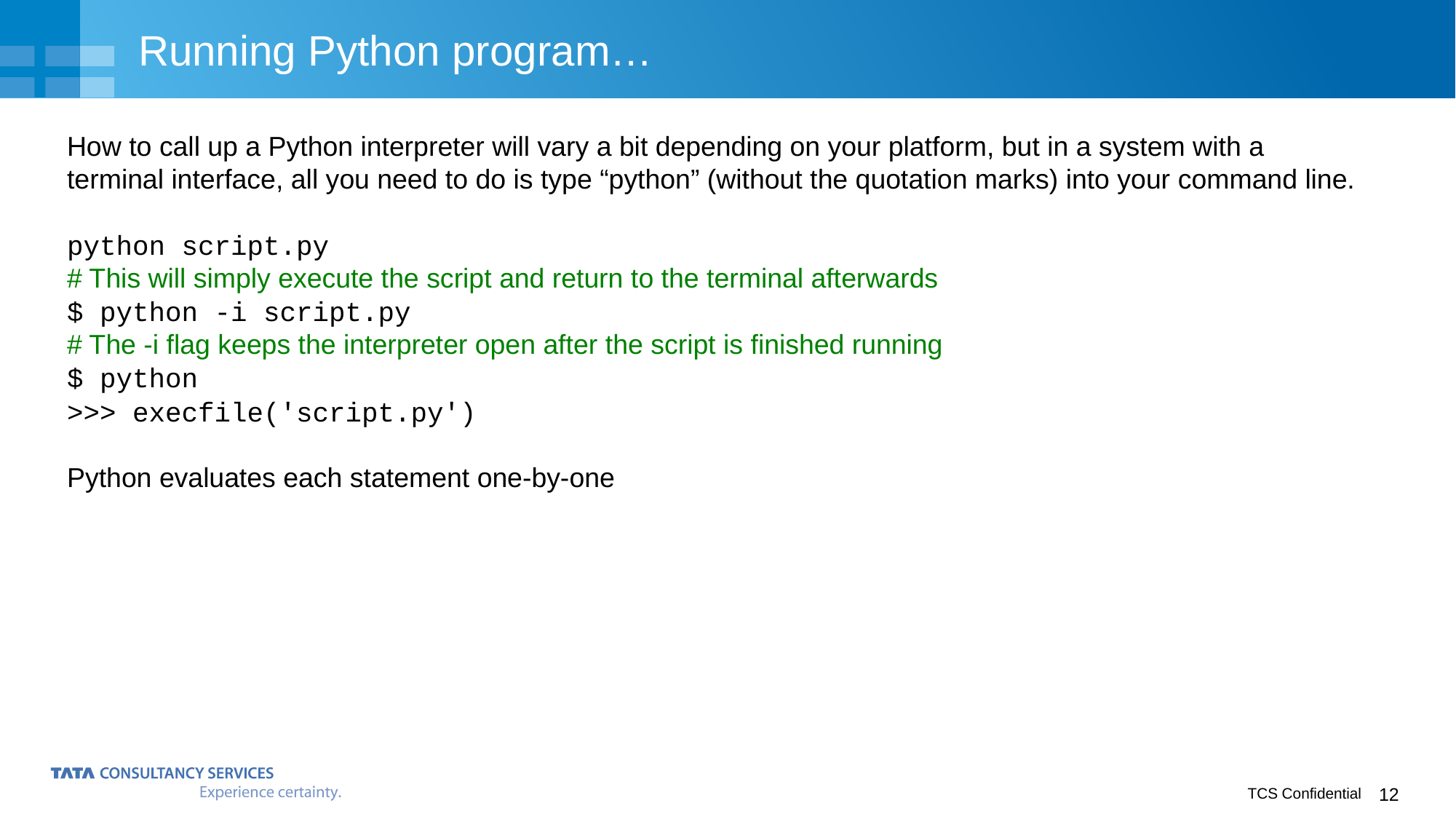

# Running Python program…
How to call up a Python interpreter will vary a bit depending on your platform, but in a system with a terminal interface, all you need to do is type “python” (without the quotation marks) into your command line.

python script.py
# This will simply execute the script and return to the terminal afterwards
$ python -i script.py
# The -i flag keeps the interpreter open after the script is finished running
$ python
>>> execfile('script.py')

Python evaluates each statement one-by-one